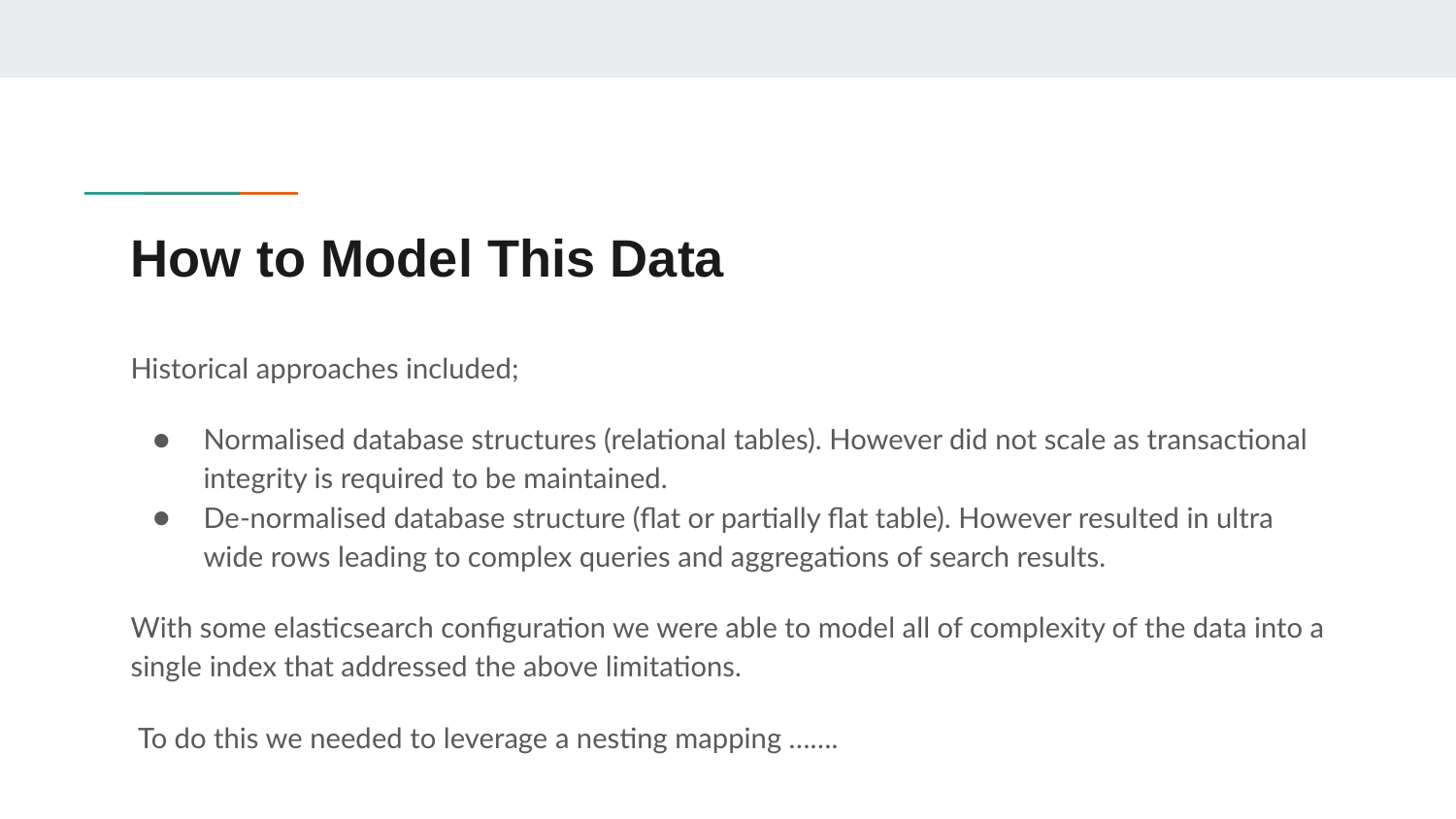

# How to Model This Data
Historical approaches included;
Normalised database structures (relational tables). However did not scale as transactional integrity is required to be maintained.
De-normalised database structure (flat or partially flat table). However resulted in ultra wide rows leading to complex queries and aggregations of search results.
With some elasticsearch configuration we were able to model all of complexity of the data into a single index that addressed the above limitations.
 To do this we needed to leverage a nesting mapping …….